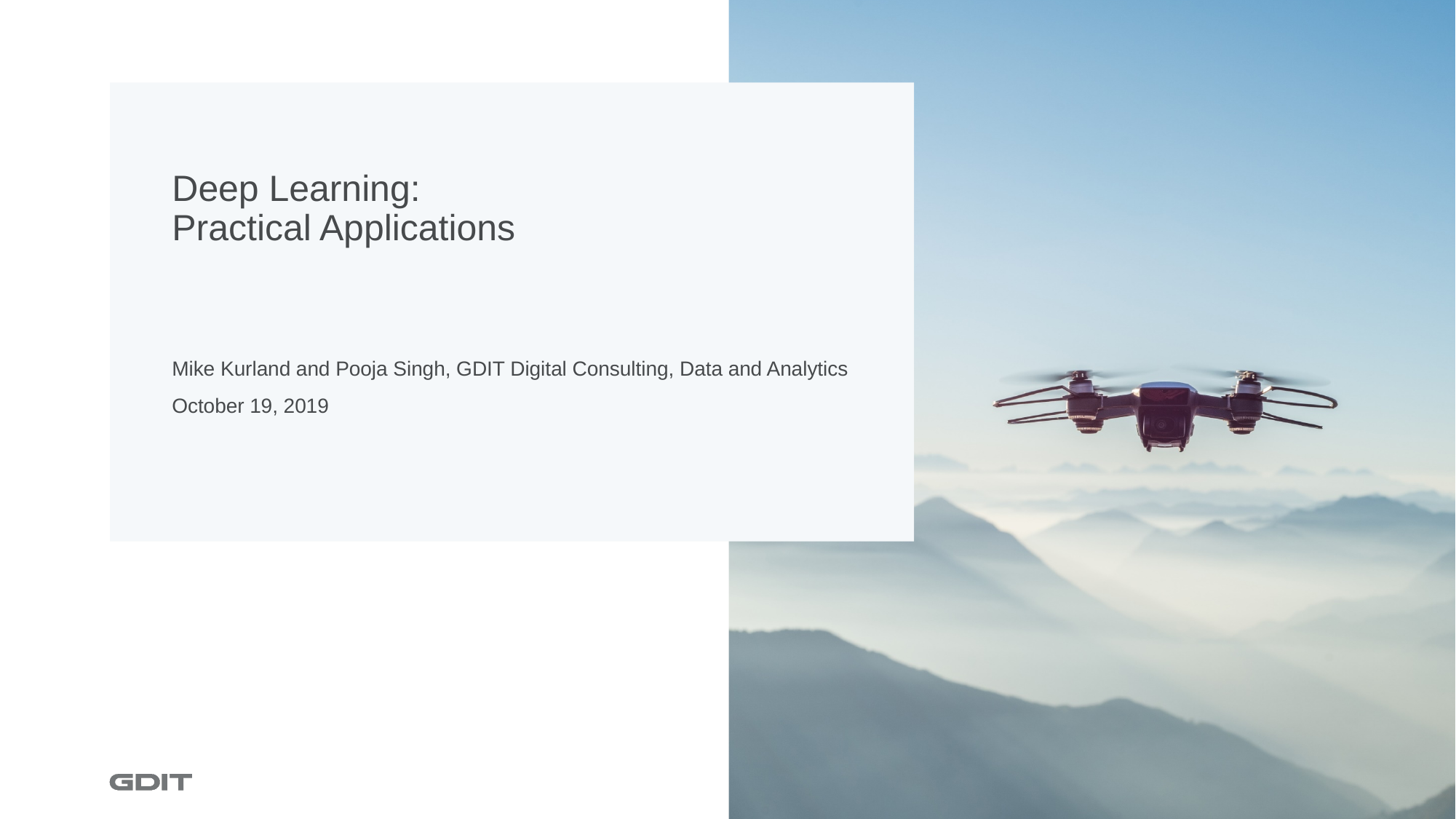

# Deep Learning: Practical Applications
Mike Kurland and Pooja Singh, GDIT Digital Consulting, Data and Analytics
October 19, 2019